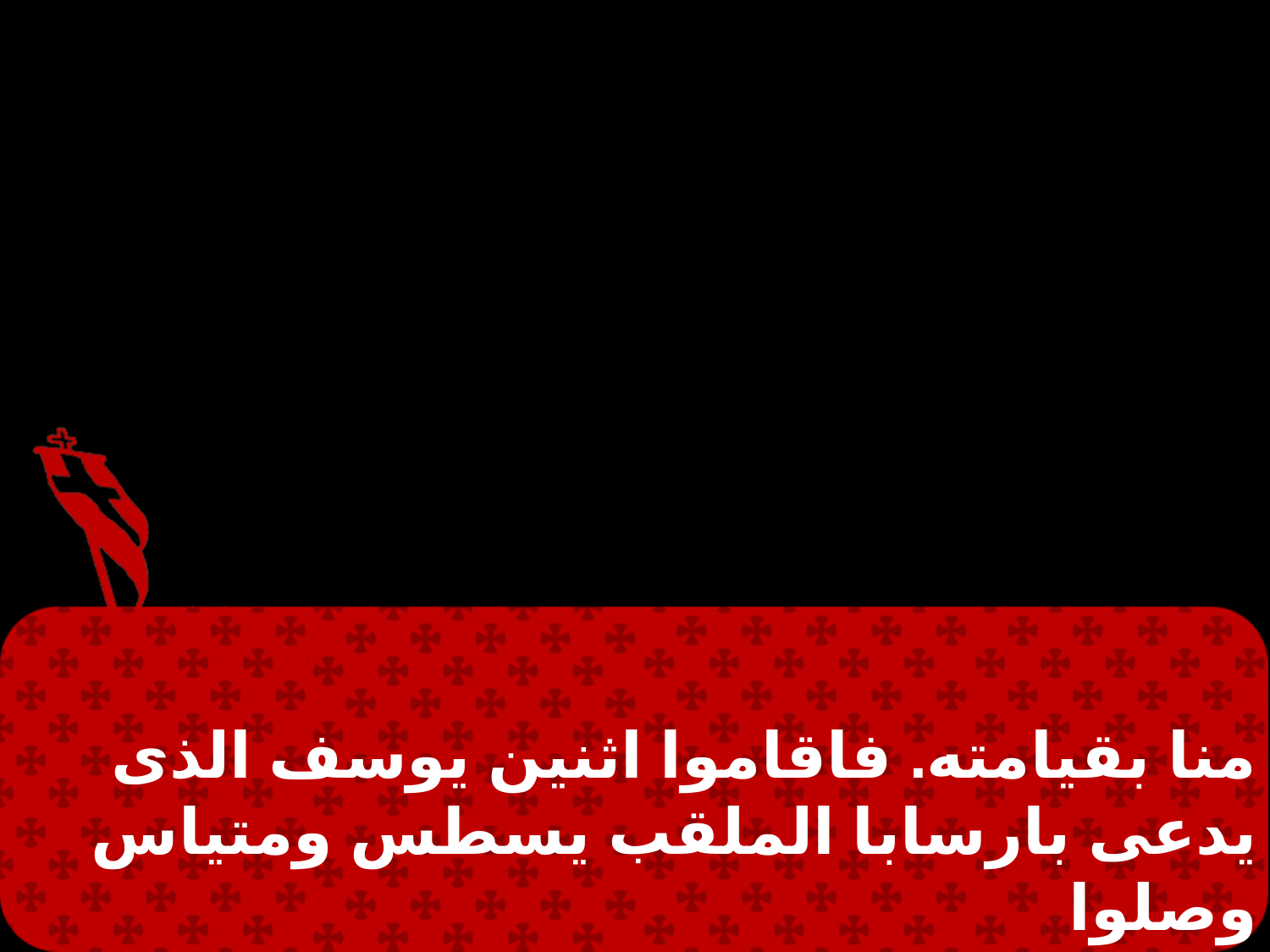

منا بقيامته. فاقاموا اثنين يوسف الذى يدعى بارسابا الملقب يسطس ومتياس وصلوا